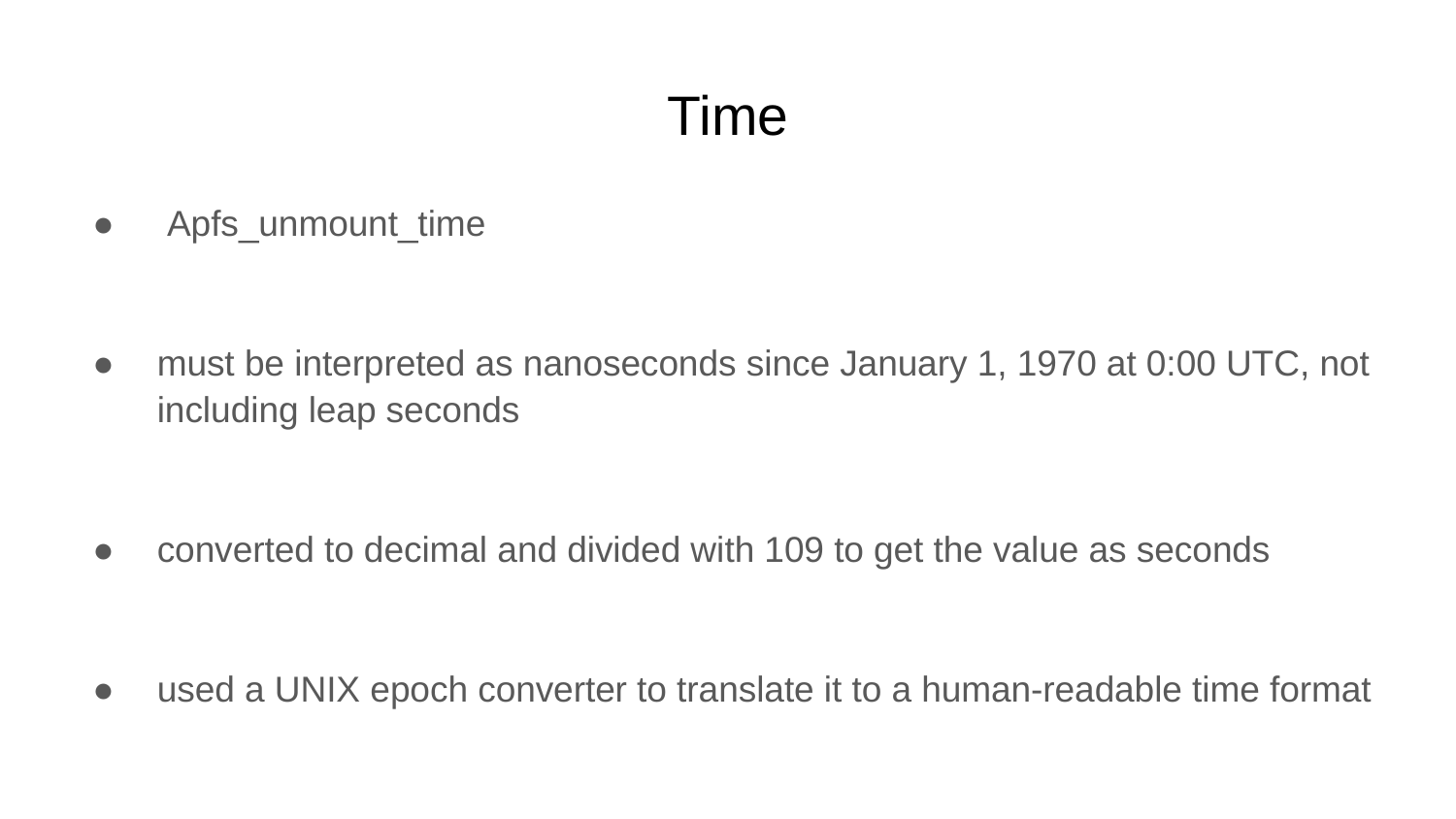

# Time
 Apfs_unmount_time

must be interpreted as nanoseconds since January 1, 1970 at 0:00 UTC, not including leap seconds

converted to decimal and divided with 109 to get the value as seconds

used a UNIX epoch converter to translate it to a human-readable time format